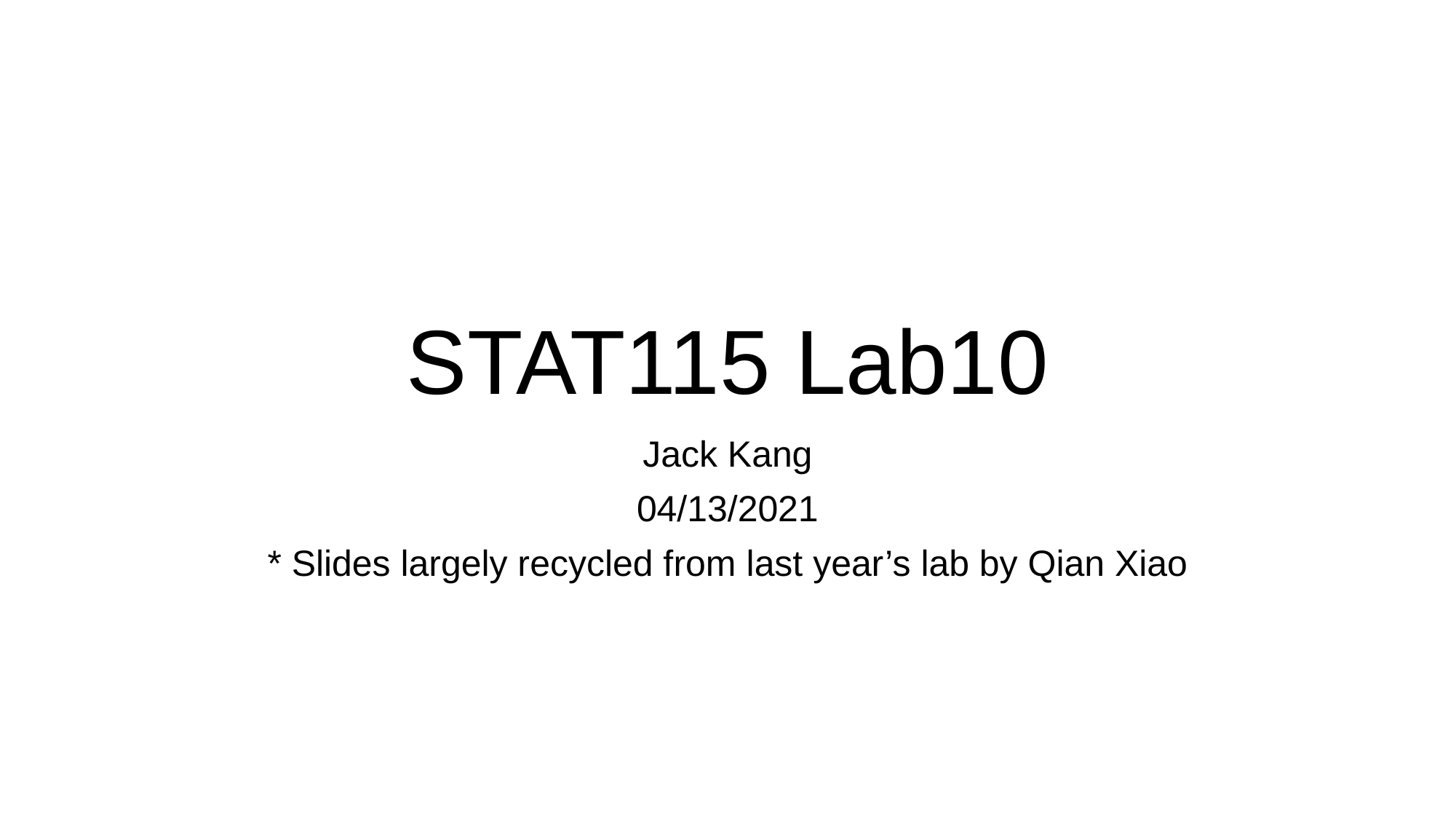

# STAT115 Lab10
Jack Kang
04/13/2021
* Slides largely recycled from last year’s lab by Qian Xiao